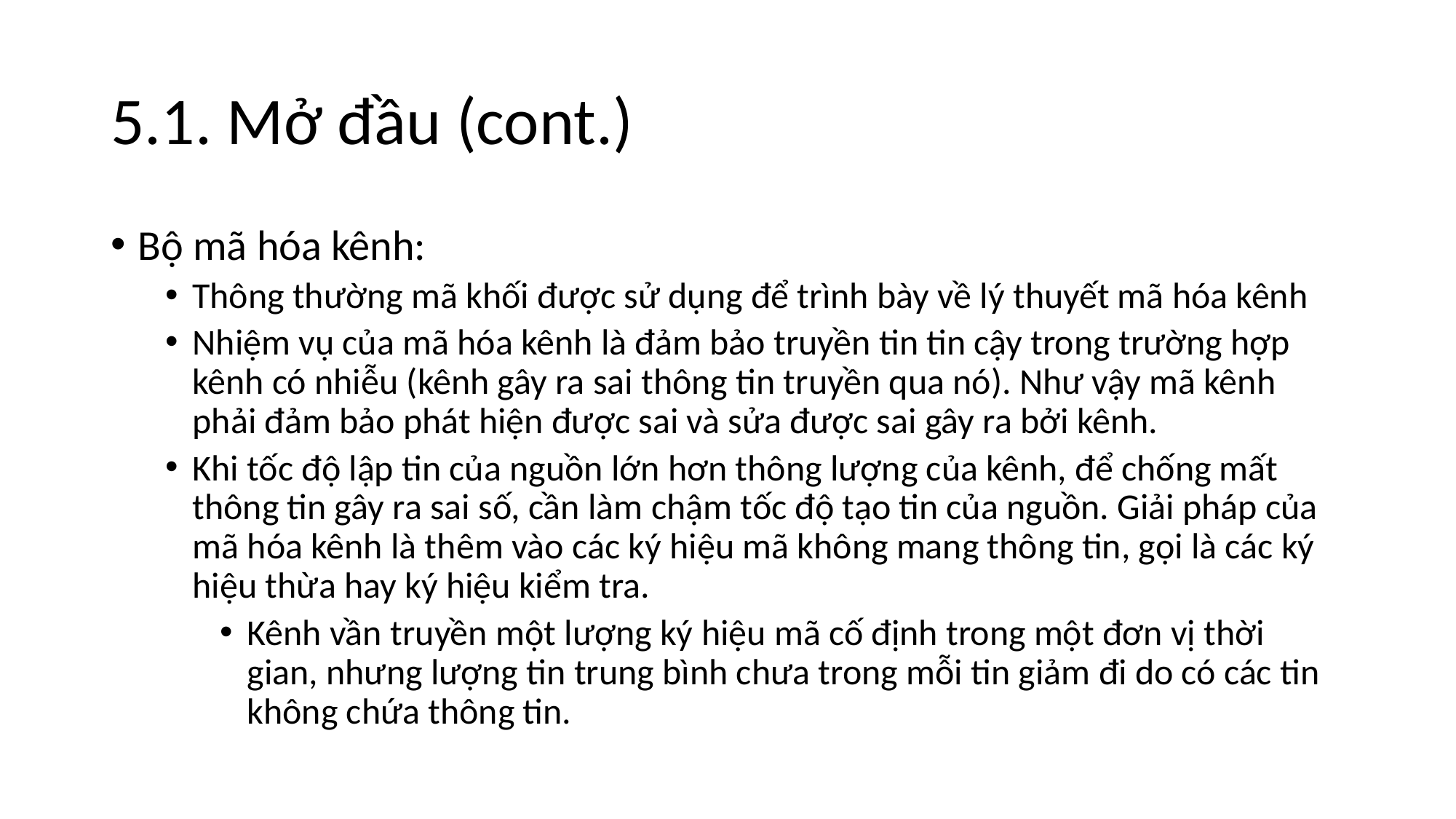

5.1. Mở đầu (cont.)
Bộ mã hóa kênh:
Thông thường mã khối được sử dụng để trình bày về lý thuyết mã hóa kênh
Nhiệm vụ của mã hóa kênh là đảm bảo truyền tin tin cậy trong trường hợp kênh có nhiễu (kênh gây ra sai thông tin truyền qua nó). Như vậy mã kênh phải đảm bảo phát hiện được sai và sửa được sai gây ra bởi kênh.
Khi tốc độ lập tin của nguồn lớn hơn thông lượng của kênh, để chống mất thông tin gây ra sai số, cần làm chậm tốc độ tạo tin của nguồn. Giải pháp của mã hóa kênh là thêm vào các ký hiệu mã không mang thông tin, gọi là các ký hiệu thừa hay ký hiệu kiểm tra.
Kênh vần truyền một lượng ký hiệu mã cố định trong một đơn vị thời gian, nhưng lượng tin trung bình chưa trong mỗi tin giảm đi do có các tin không chứa thông tin.